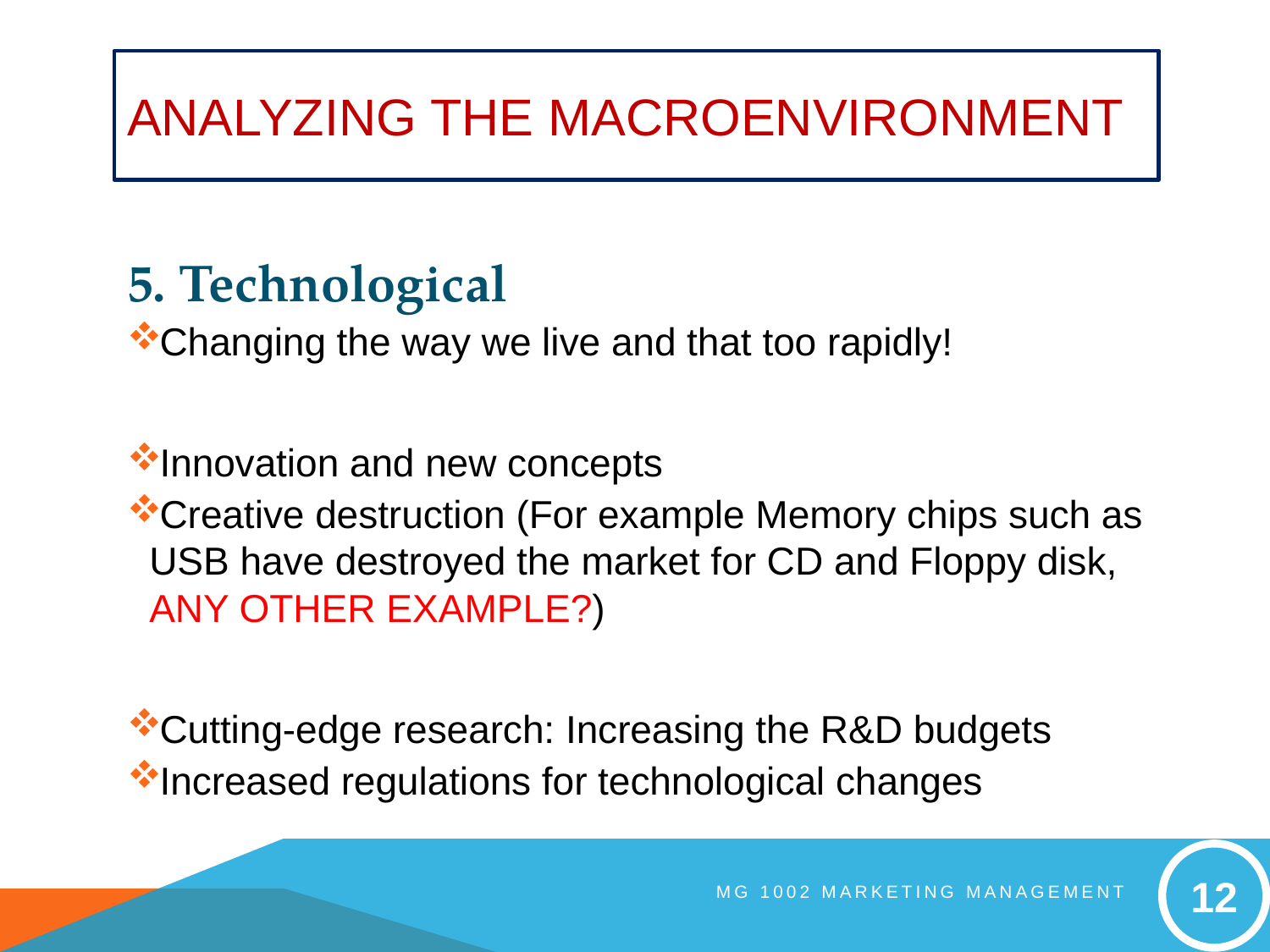

# Analyzing the Macroenvironment
5. Technological
Changing the way we live and that too rapidly!

Innovation and new concepts
Creative destruction (For example Memory chips such as USB have destroyed the market for CD and Floppy disk, ANY OTHER EXAMPLE?)

Cutting-edge research: Increasing the R&D budgets
Increased regulations for technological changes
12
MG 1002 Marketing Management